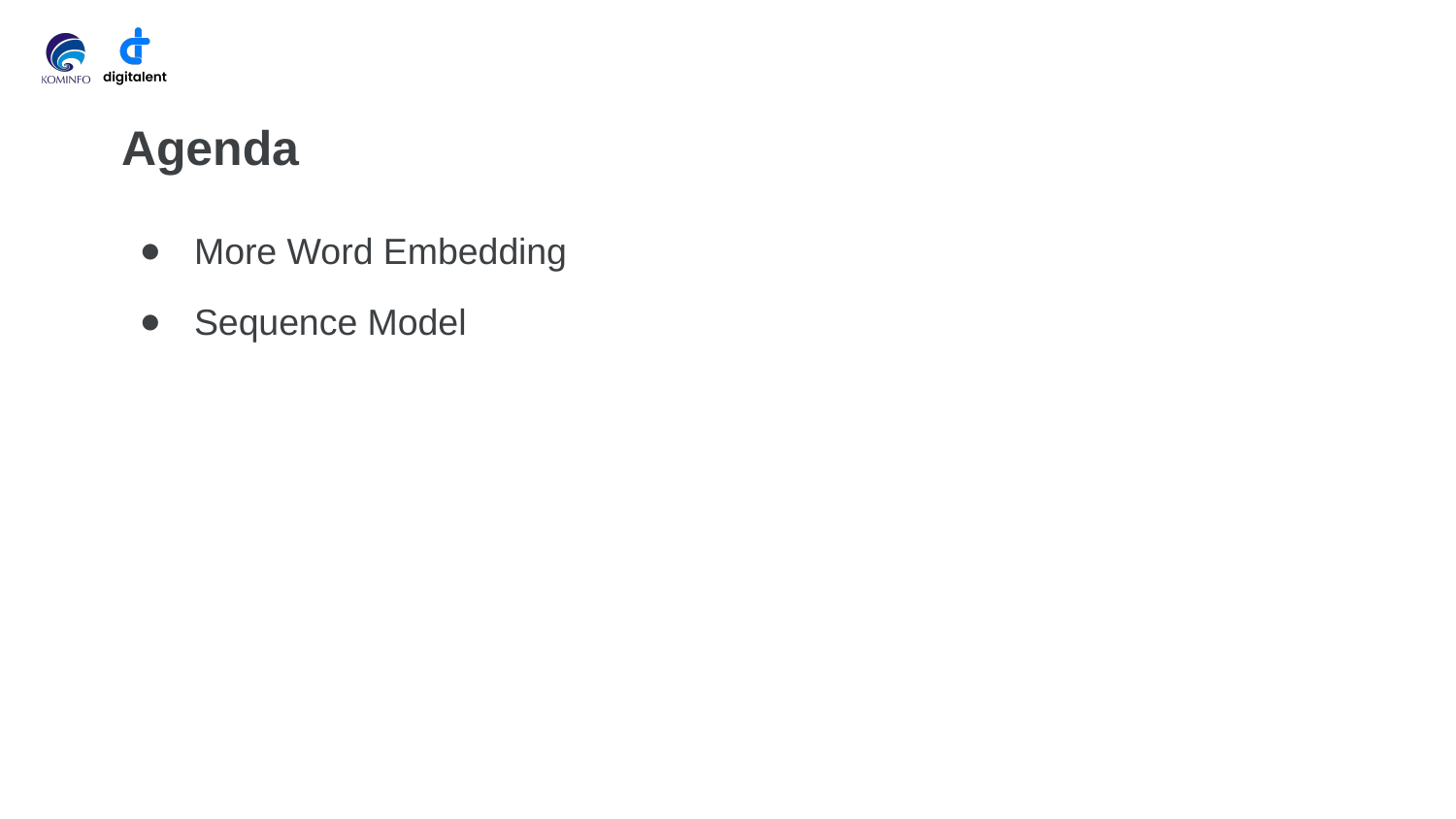

# Agenda
More Word Embedding
Sequence Model